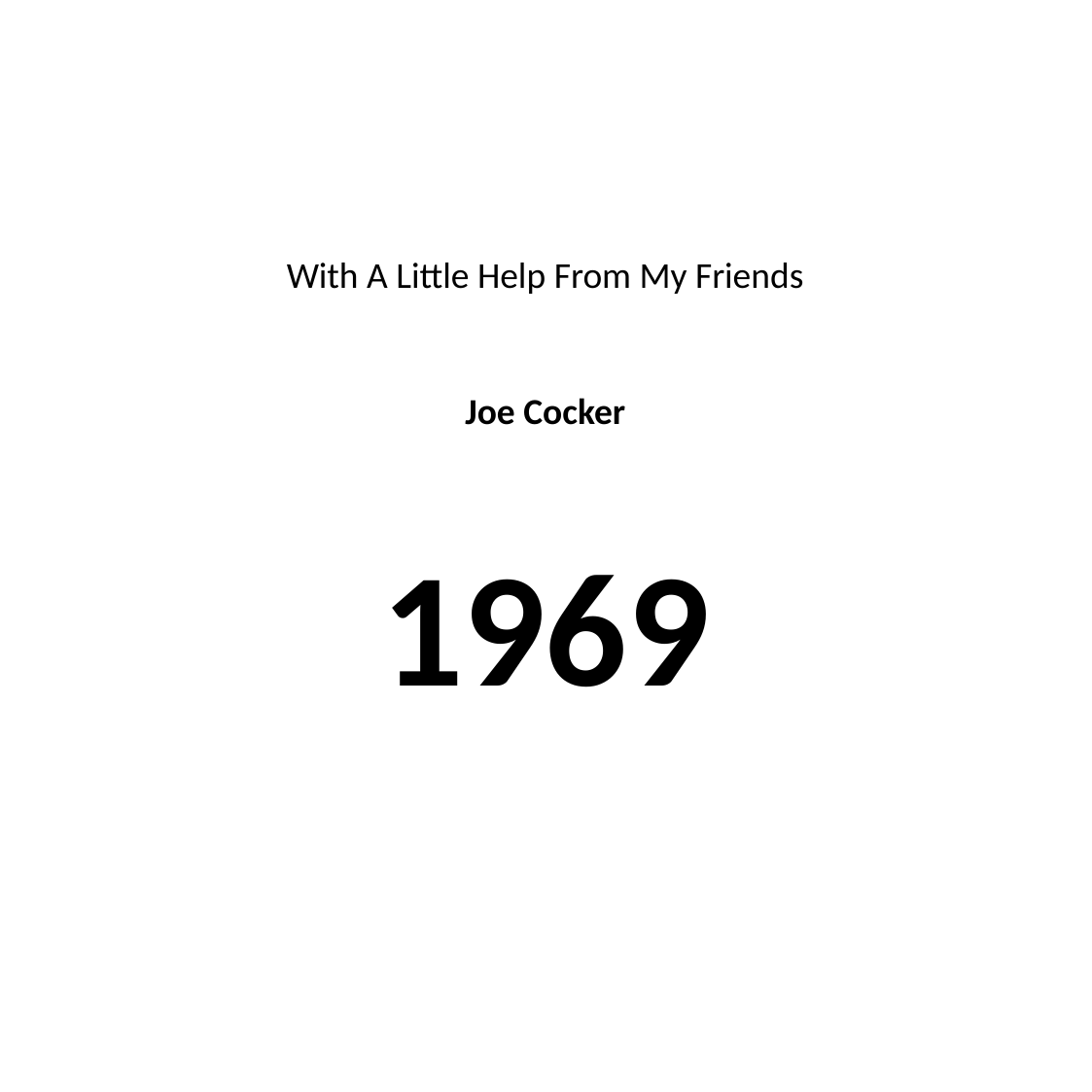

#

With A Little Help From My Friends

Joe Cocker

1969